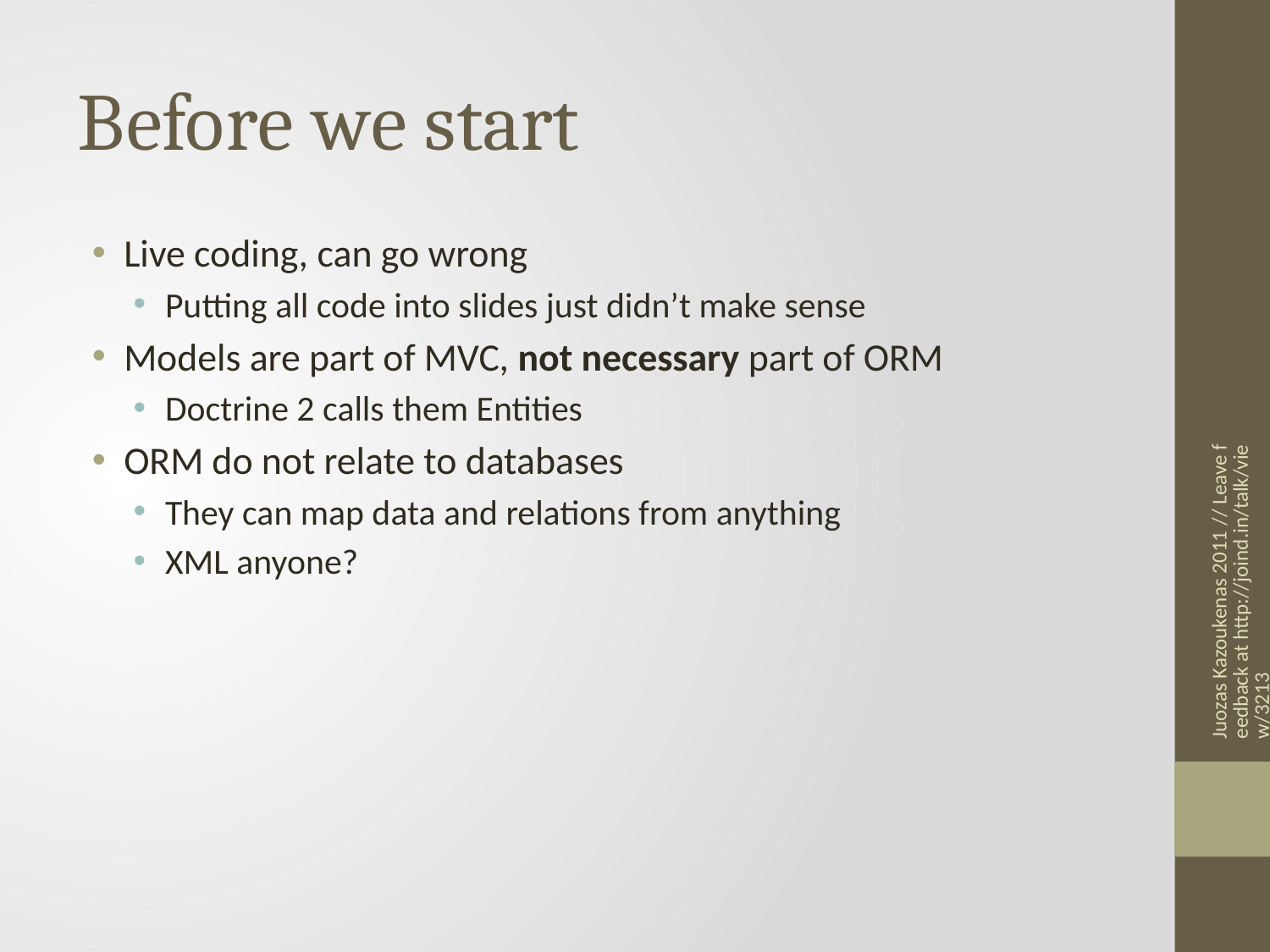

# Before we start
Live coding, can go wrong
Putting all code into slides just didn’t make sense
Models are part of MVC, not necessary part of ORM
Doctrine 2 calls them Entities
ORM do not relate to databases
They can map data and relations from anything
XML anyone?
Juozas Kazoukenas 2011 // Leave feedback at http://joind.in/talk/view/3213